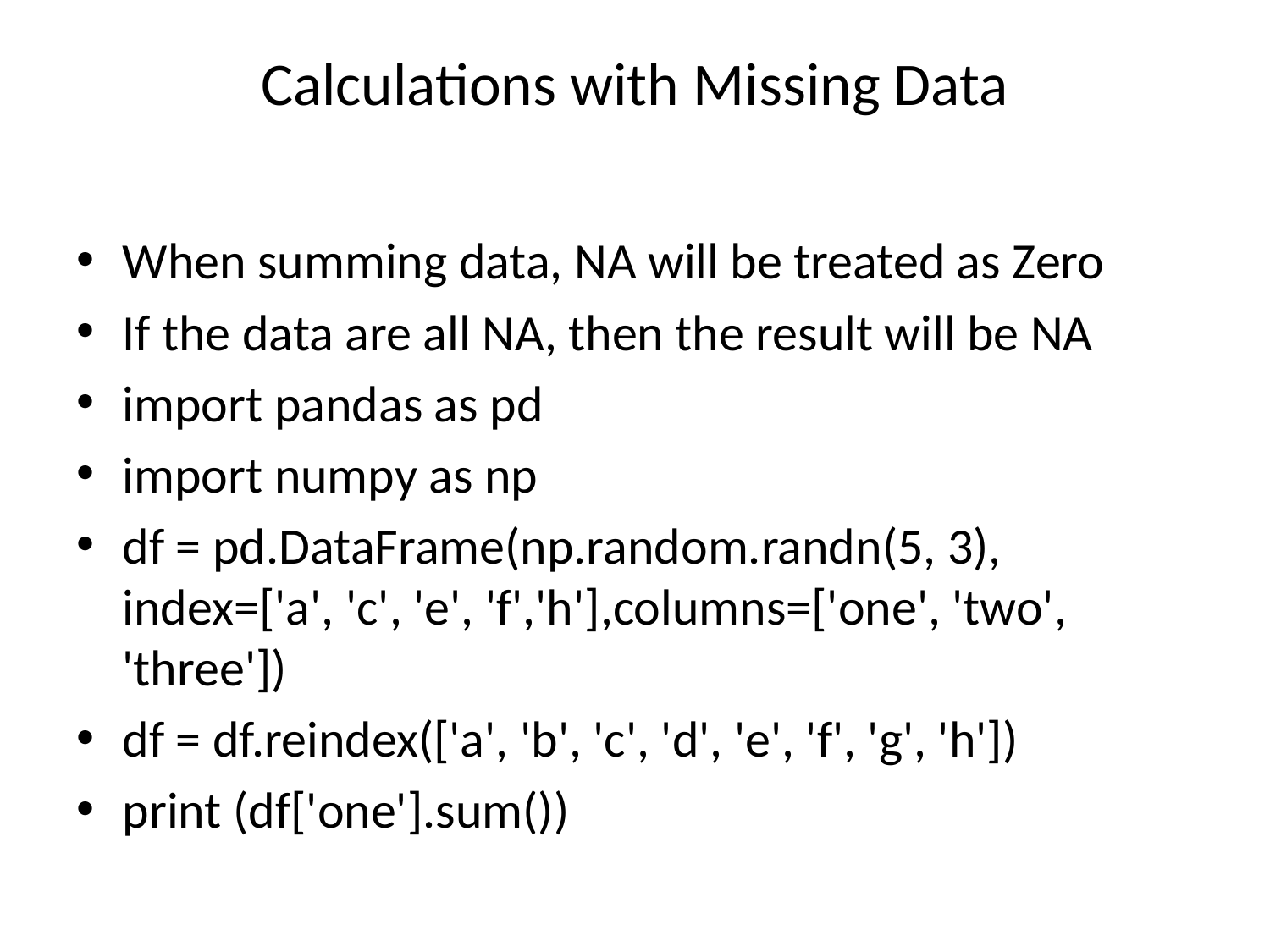

# Calculations with Missing Data
When summing data, NA will be treated as Zero
If the data are all NA, then the result will be NA
import pandas as pd
import numpy as np
df = pd.DataFrame(np.random.randn(5, 3), index=['a', 'c', 'e', 'f','h'],columns=['one', 'two', 'three'])
df = df.reindex(['a', 'b', 'c', 'd', 'e', 'f', 'g', 'h'])
print (df['one'].sum())